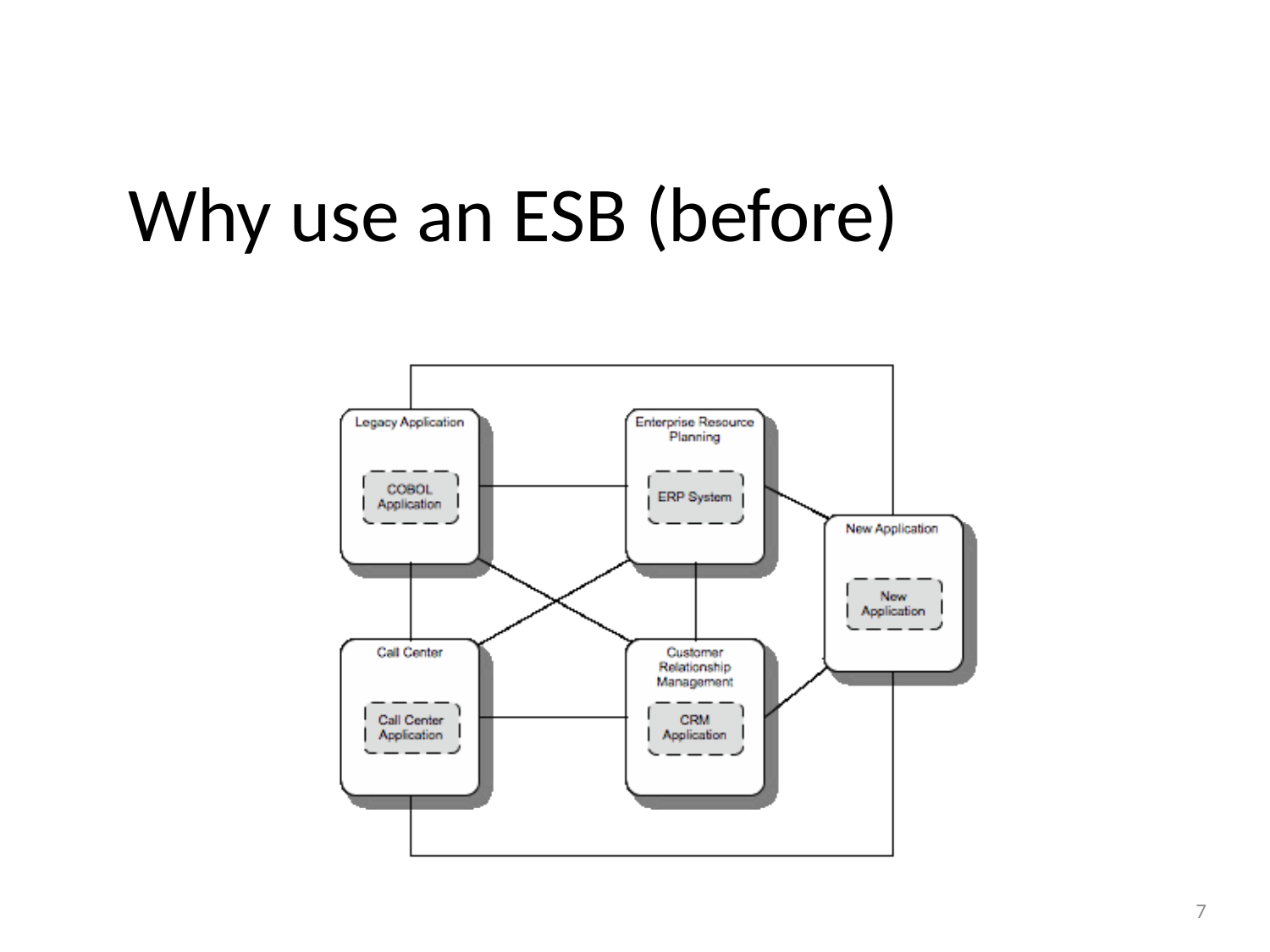

# Why use an ESB (before)

7